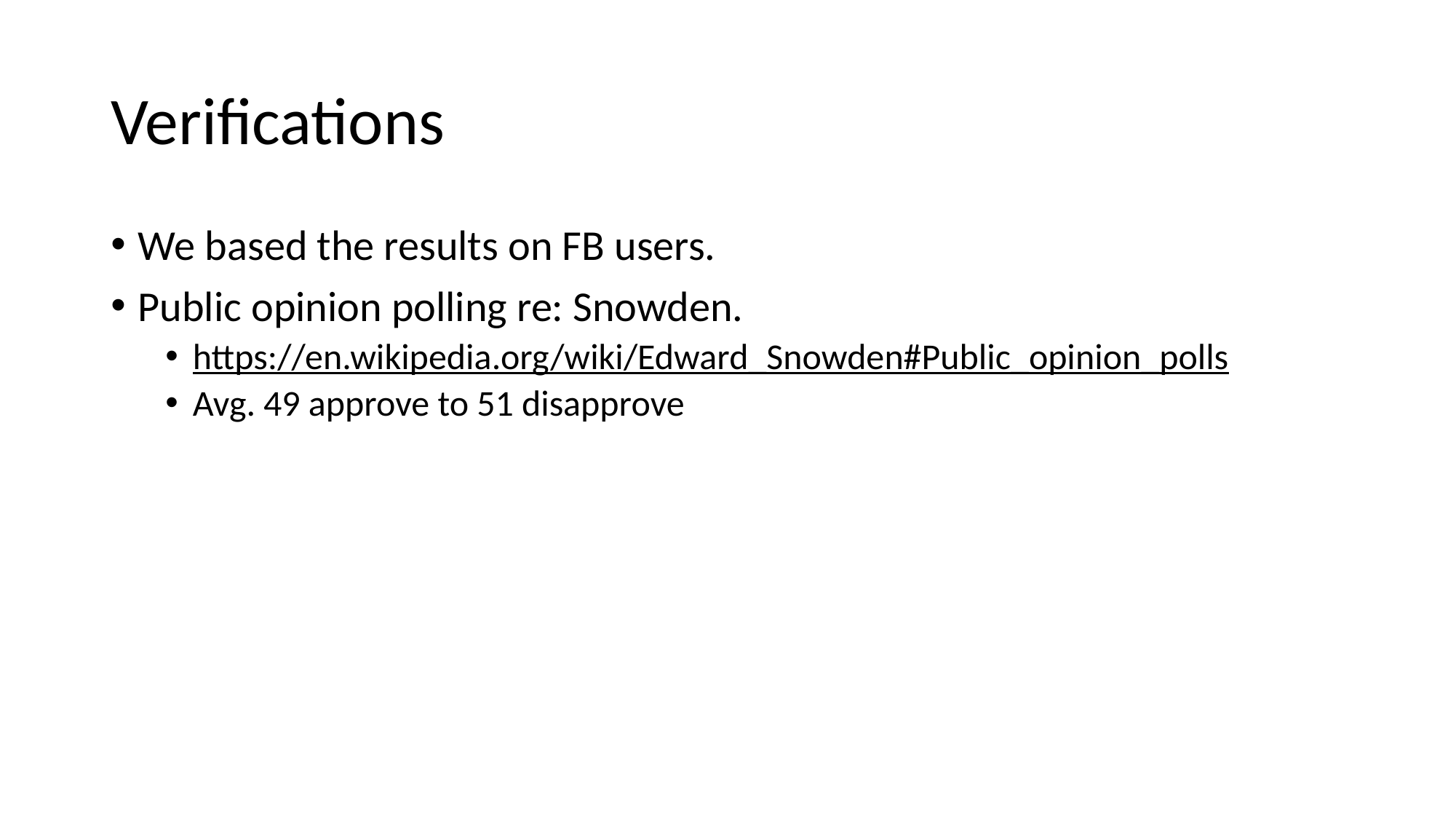

# Verifications
We based the results on FB users.
Public opinion polling re: Snowden.
https://en.wikipedia.org/wiki/Edward_Snowden#Public_opinion_polls
Avg. 49 approve to 51 disapprove